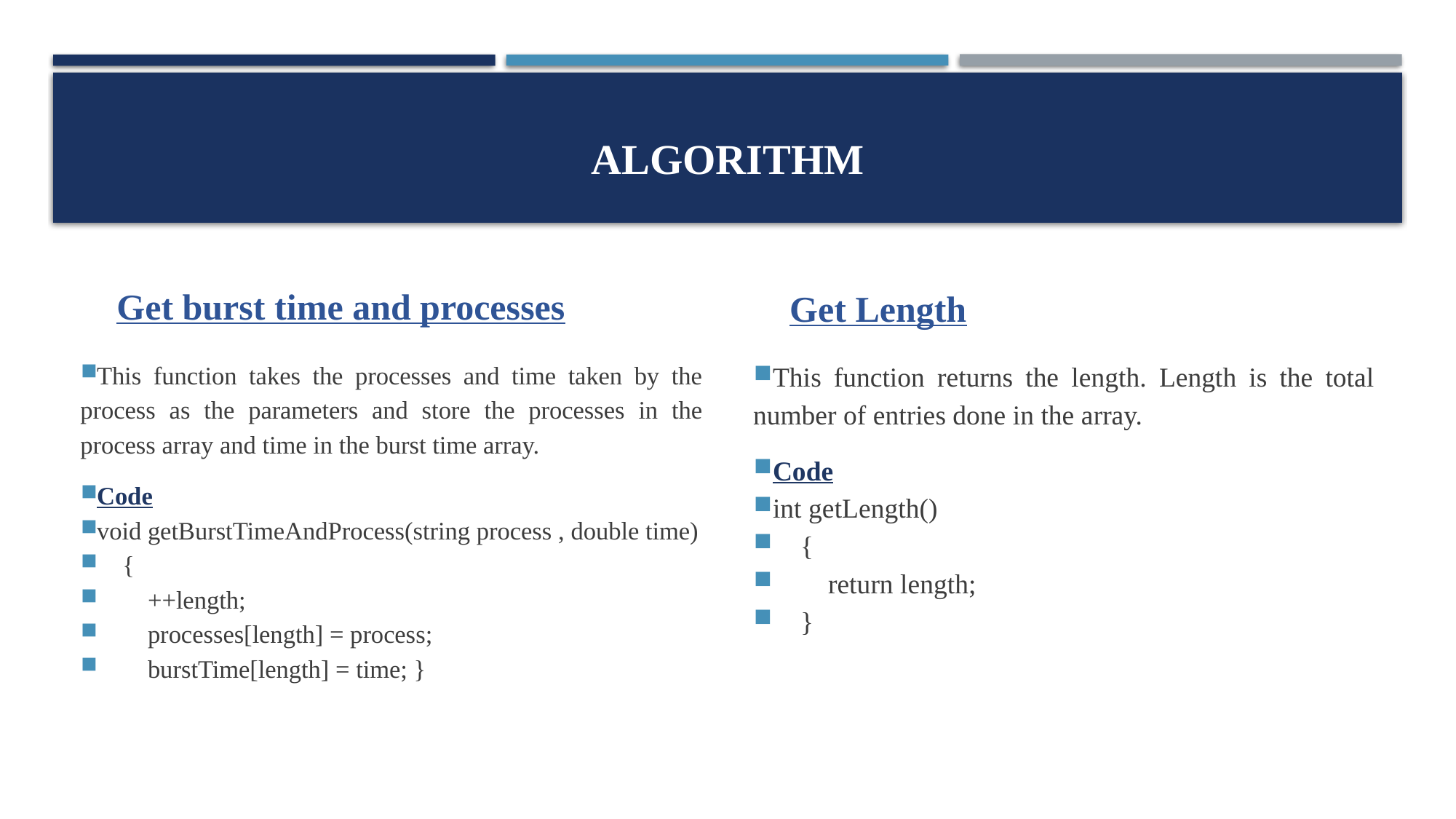

# Algorithm
Get burst time and processes
Get Length
This function takes the processes and time taken by the process as the parameters and store the processes in the process array and time in the burst time array.
Code
void getBurstTimeAndProcess(string process , double time)
    {
        ++length;
        processes[length] = process;
        burstTime[length] = time; }

This function returns the length. Length is the total number of entries done in the array.
Code
int getLength()
    {
        return length;
    }